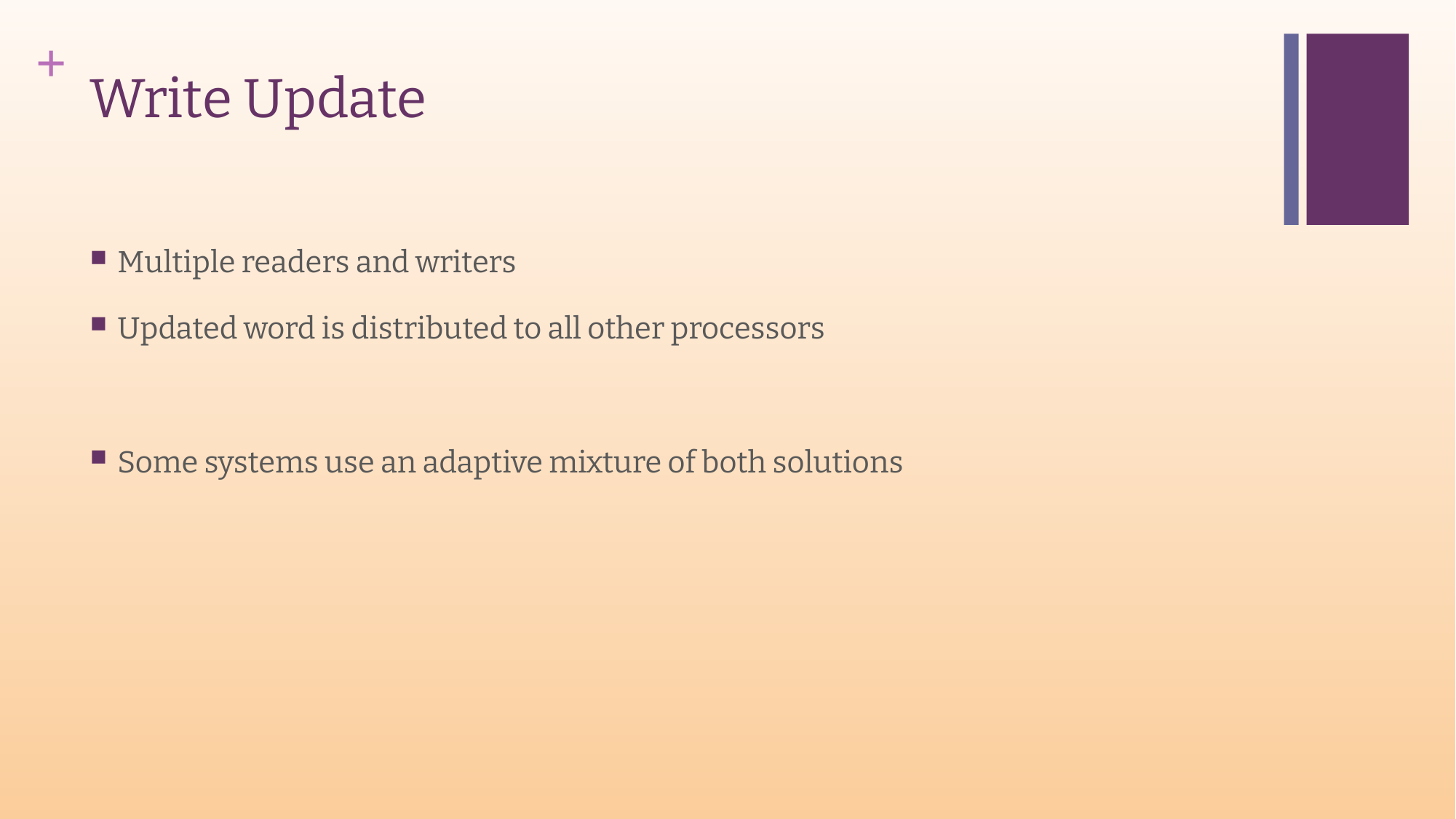

# Write Update
Multiple readers and writers
Updated word is distributed to all other processors

Some systems use an adaptive mixture of both solutions